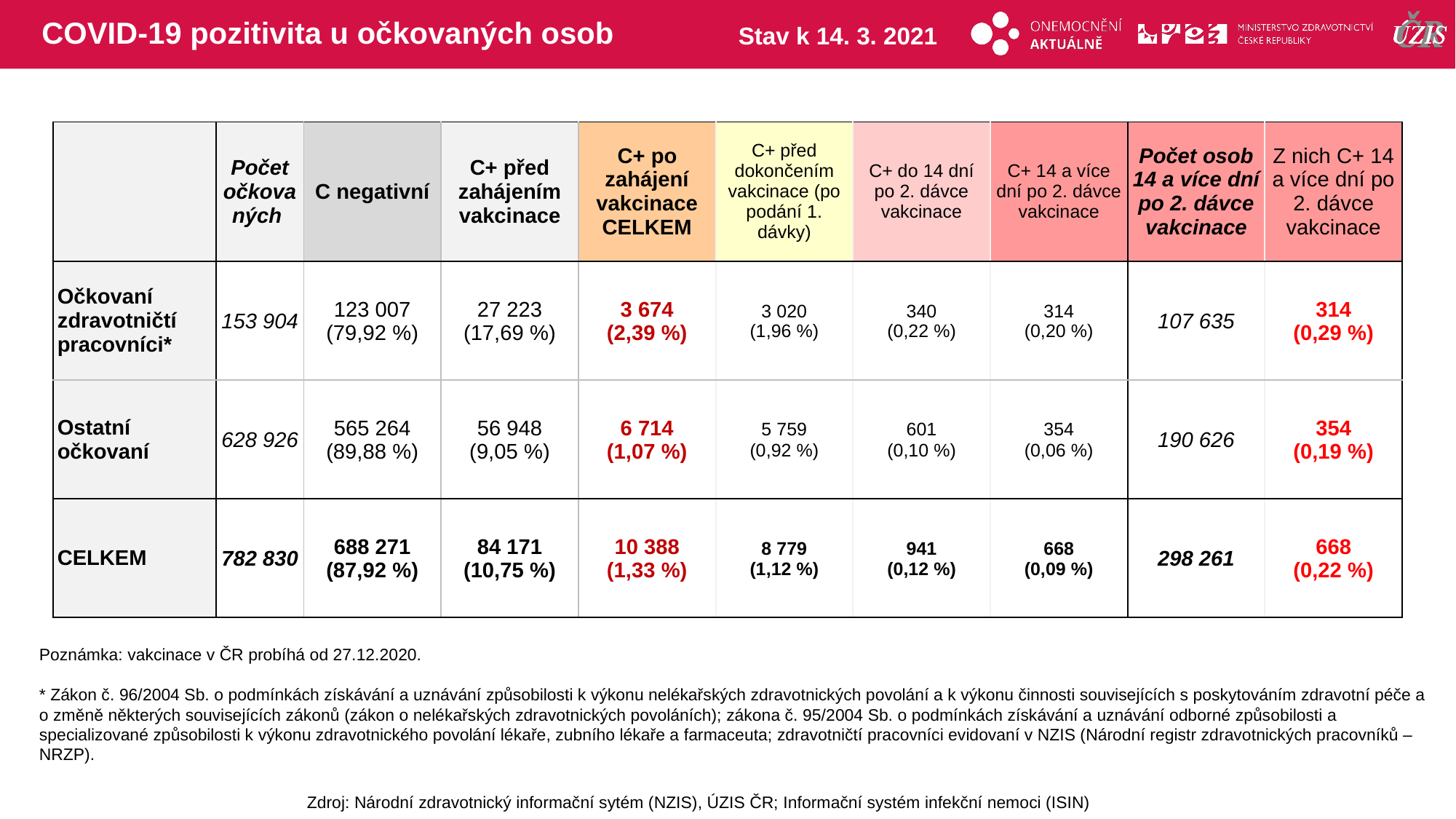

# COVID-19 pozitivita u očkovaných osob
Stav k 14. 3. 2021
|  | Počet očkovaných | C negativní | C+ před zahájením vakcinace | C+ po zahájení vakcinace CELKEM | C+ před dokončením vakcinace (po podání 1. dávky) | C+ do 14 dní po 2. dávce vakcinace | C+ 14 a více dní po 2. dávce vakcinace | Počet osob 14 a více dní po 2. dávce vakcinace | Z nich C+ 14 a více dní po 2. dávce vakcinace |
| --- | --- | --- | --- | --- | --- | --- | --- | --- | --- |
| Očkovaní zdravotničtí pracovníci\* | 153 904 | 123 007 (79,92 %) | 27 223 (17,69 %) | 3 674 (2,39 %) | 3 020 (1,96 %) | 340 (0,22 %) | 314 (0,20 %) | 107 635 | 314 (0,29 %) |
| Ostatní očkovaní | 628 926 | 565 264 (89,88 %) | 56 948 (9,05 %) | 6 714 (1,07 %) | 5 759 (0,92 %) | 601 (0,10 %) | 354 (0,06 %) | 190 626 | 354 (0,19 %) |
| CELKEM | 782 830 | 688 271 (87,92 %) | 84 171 (10,75 %) | 10 388 (1,33 %) | 8 779 (1,12 %) | 941 (0,12 %) | 668 (0,09 %) | 298 261 | 668 (0,22 %) |
Poznámka: vakcinace v ČR probíhá od 27.12.2020.

* Zákon č. 96/2004 Sb. o podmínkách získávání a uznávání způsobilosti k výkonu nelékařských zdravotnických povolání a k výkonu činnosti souvisejících s poskytováním zdravotní péče a o změně některých souvisejících zákonů (zákon o nelékařských zdravotnických povoláních); zákona č. 95/2004 Sb. o podmínkách získávání a uznávání odborné způsobilosti a specializované způsobilosti k výkonu zdravotnického povolání lékaře, zubního lékaře a farmaceuta; zdravotničtí pracovníci evidovaní v NZIS (Národní registr zdravotnických pracovníků – NRZP).
Zdroj: Národní zdravotnický informační sytém (NZIS), ÚZIS ČR; Informační systém infekční nemoci (ISIN)